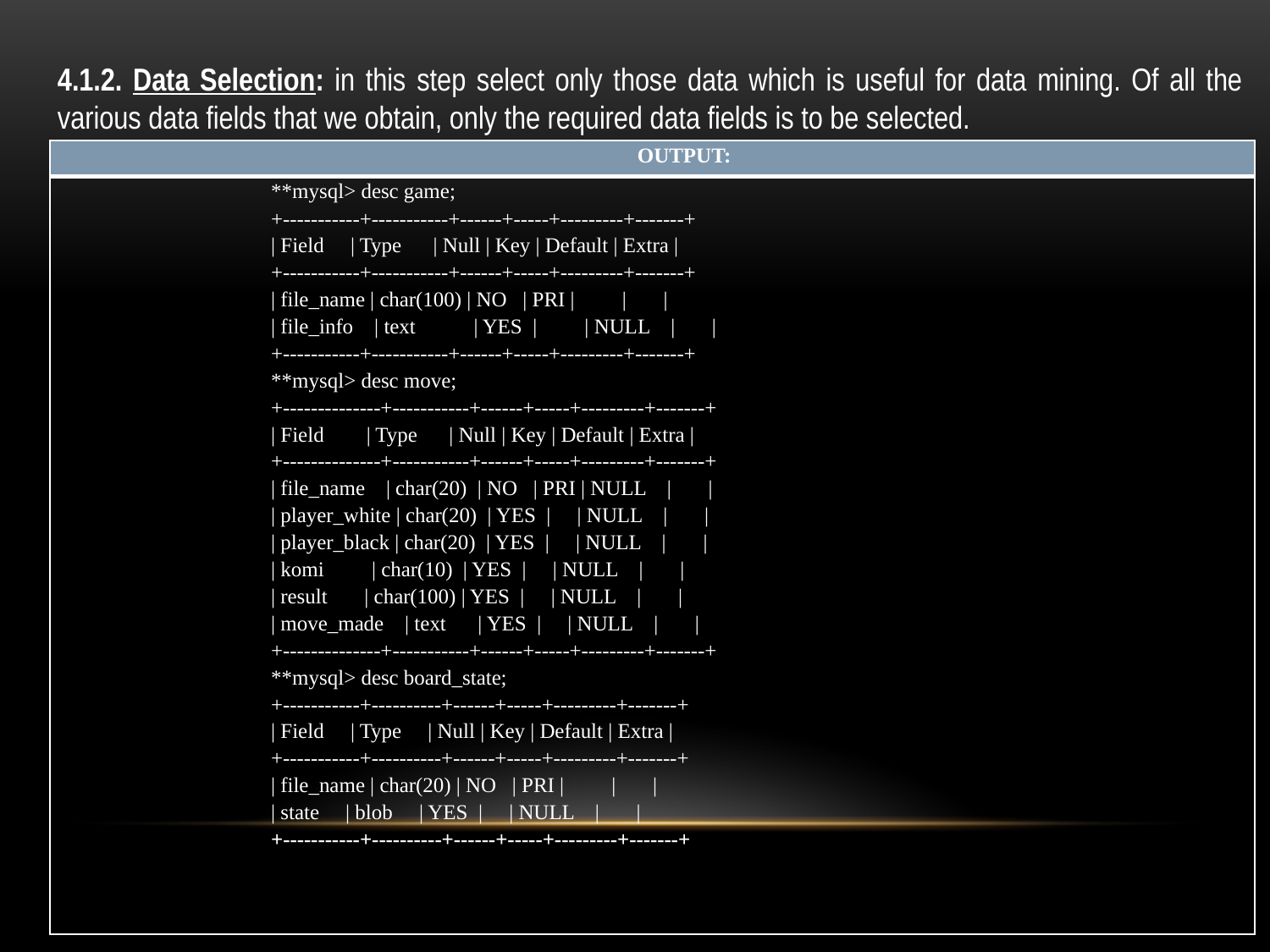

4.1.2. Data Selection: in this step select only those data which is useful for data mining. Of all the various data fields that we obtain, only the required data fields is to be selected.
| OUTPUT: |
| --- |
| \*\*mysql> desc game; +-----------+-----------+------+-----+---------+-------+ | Field | Type | Null | Key | Default | Extra | +-----------+-----------+------+-----+---------+-------+ | file\_name | char(100) | NO | PRI | | | | file\_info | text | YES | | NULL | | +-----------+-----------+------+-----+---------+-------+ \*\*mysql> desc move; +--------------+-----------+------+-----+---------+-------+ | Field | Type | Null | Key | Default | Extra | +--------------+-----------+------+-----+---------+-------+ | file\_name | char(20) | NO | PRI | NULL | | | player\_white | char(20) | YES | | NULL | | | player\_black | char(20) | YES | | NULL | | | komi | char(10) | YES | | NULL | | | result | char(100) | YES | | NULL | | | move\_made | text | YES | | NULL | | +--------------+-----------+------+-----+---------+-------+ \*\*mysql> desc board\_state; +-----------+----------+------+-----+---------+-------+ | Field | Type | Null | Key | Default | Extra | +-----------+----------+------+-----+---------+-------+ | file\_name | char(20) | NO | PRI | | | | state | blob | YES | | NULL | | +-----------+----------+------+-----+---------+-------+ |